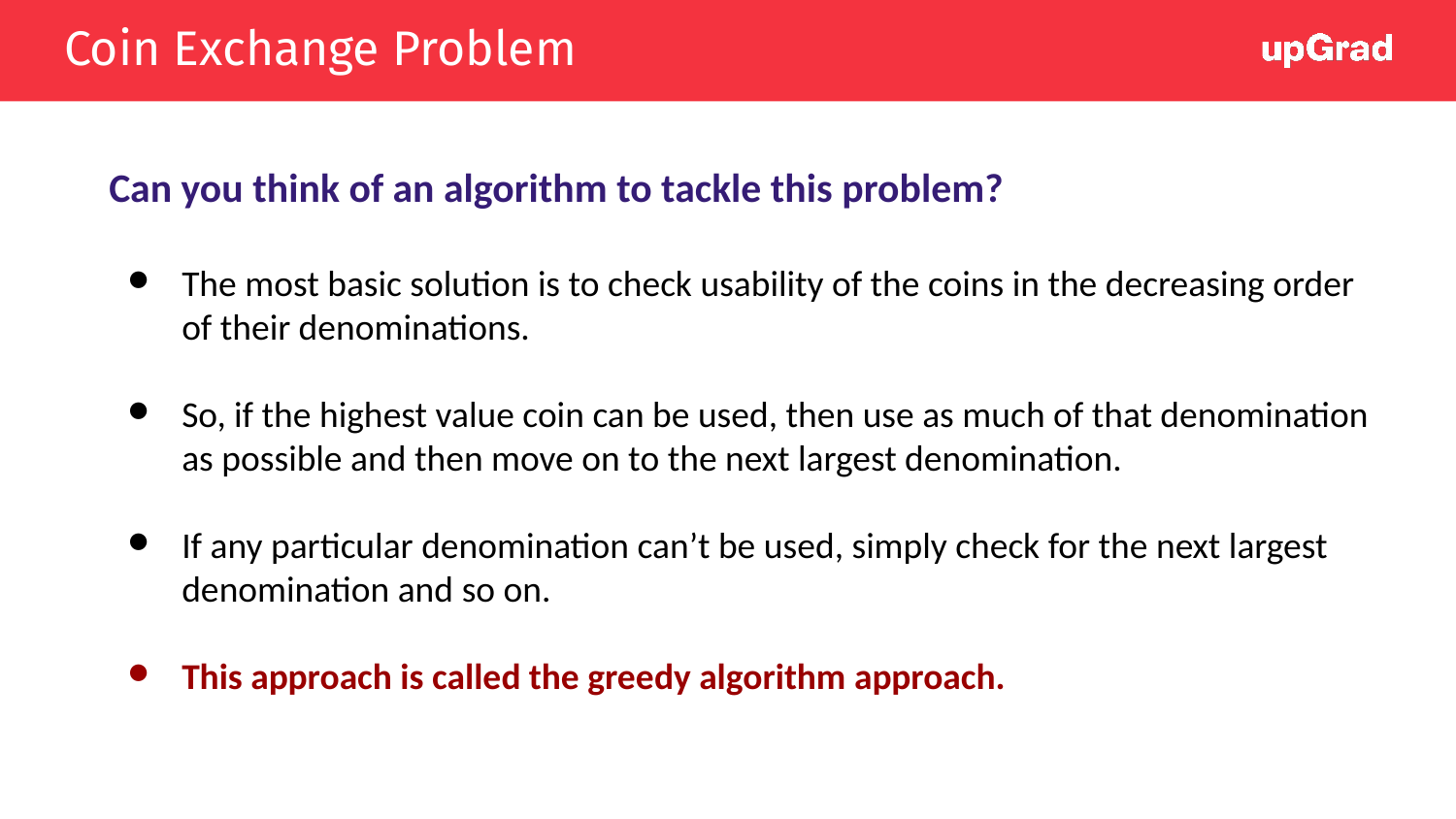

Coin Exchange Problem

Can you think of an algorithm to tackle this problem?

The most basic solution is to check usability of the coins in the decreasing order of their denominations.

So, if the highest value coin can be used, then use as much of that denomination as possible and then move on to the next largest denomination.

If any particular denomination can’t be used, simply check for the next largest denomination and so on.

This approach is called the greedy algorithm approach.